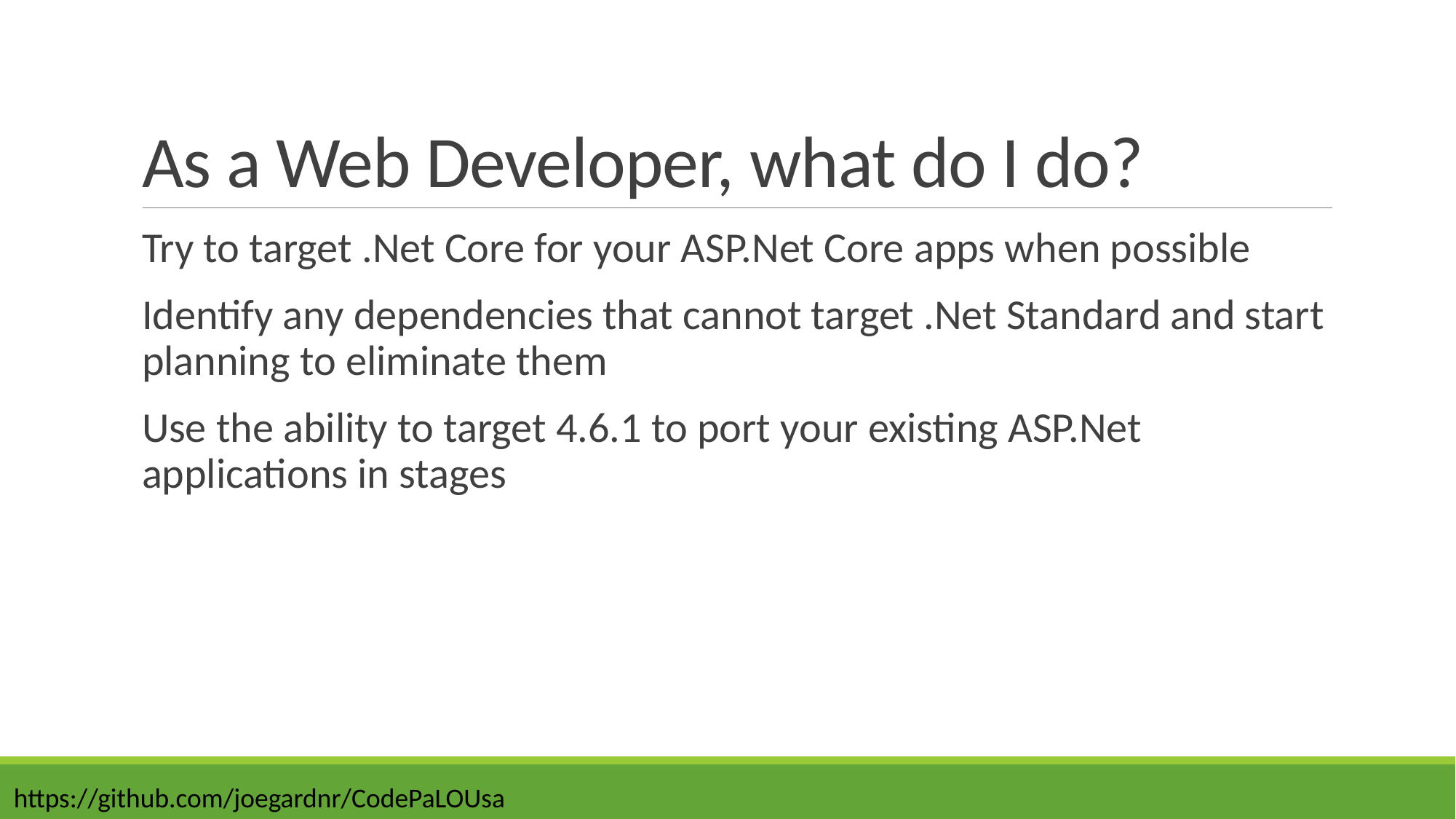

# As a Web Developer, what do I do?
Try to target .Net Core for your ASP.Net Core apps when possible
Identify any dependencies that cannot target .Net Standard and start planning to eliminate them
Use the ability to target 4.6.1 to port your existing ASP.Net applications in stages
https://github.com/joegardnr/CodePaLOUsa